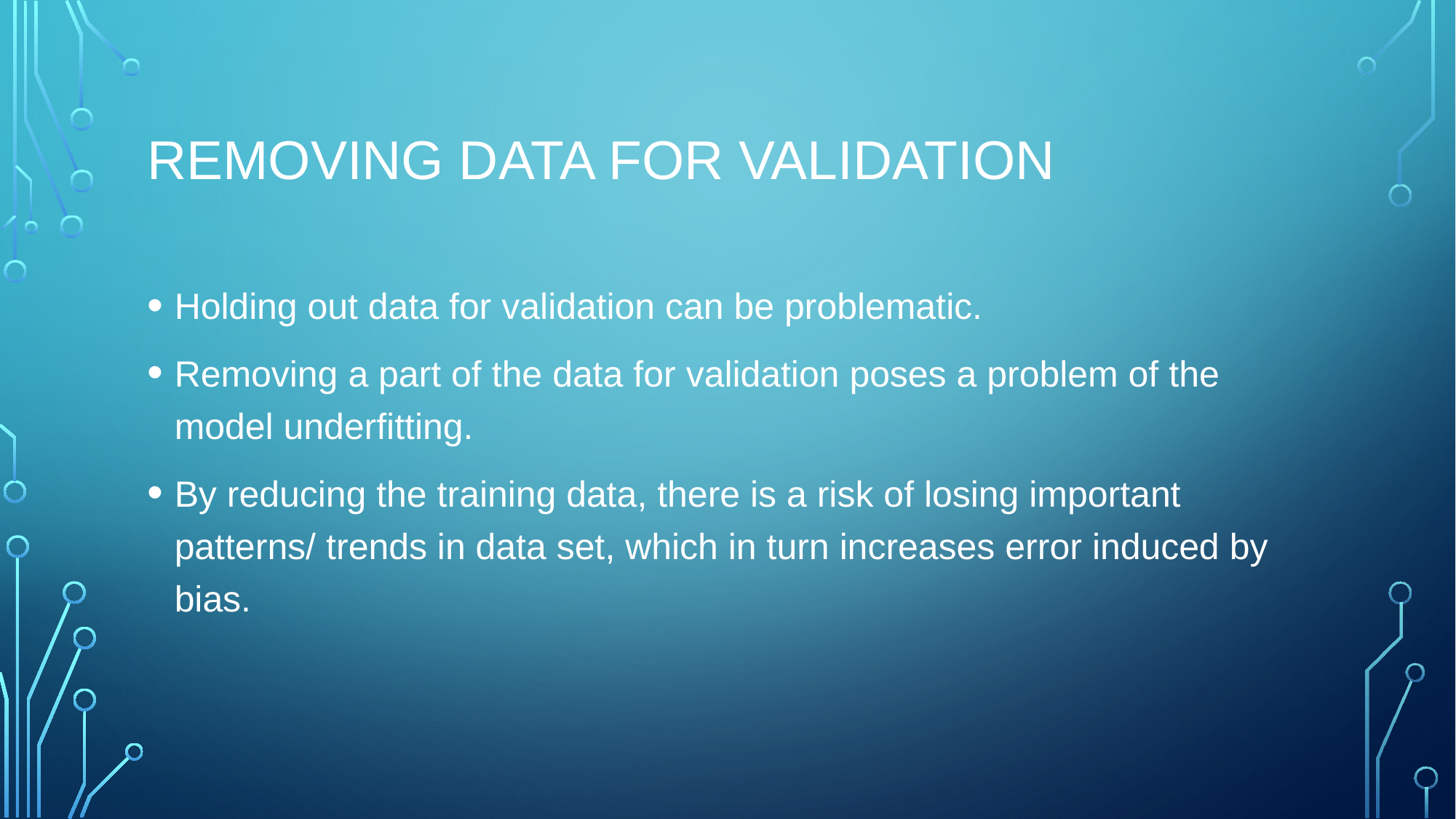

# Removing Data for Validation
Holding out data for validation can be problematic.
Removing a part of the data for validation poses a problem of the model underfitting.
By reducing the training data, there is a risk of losing important patterns/ trends in data set, which in turn increases error induced by bias.